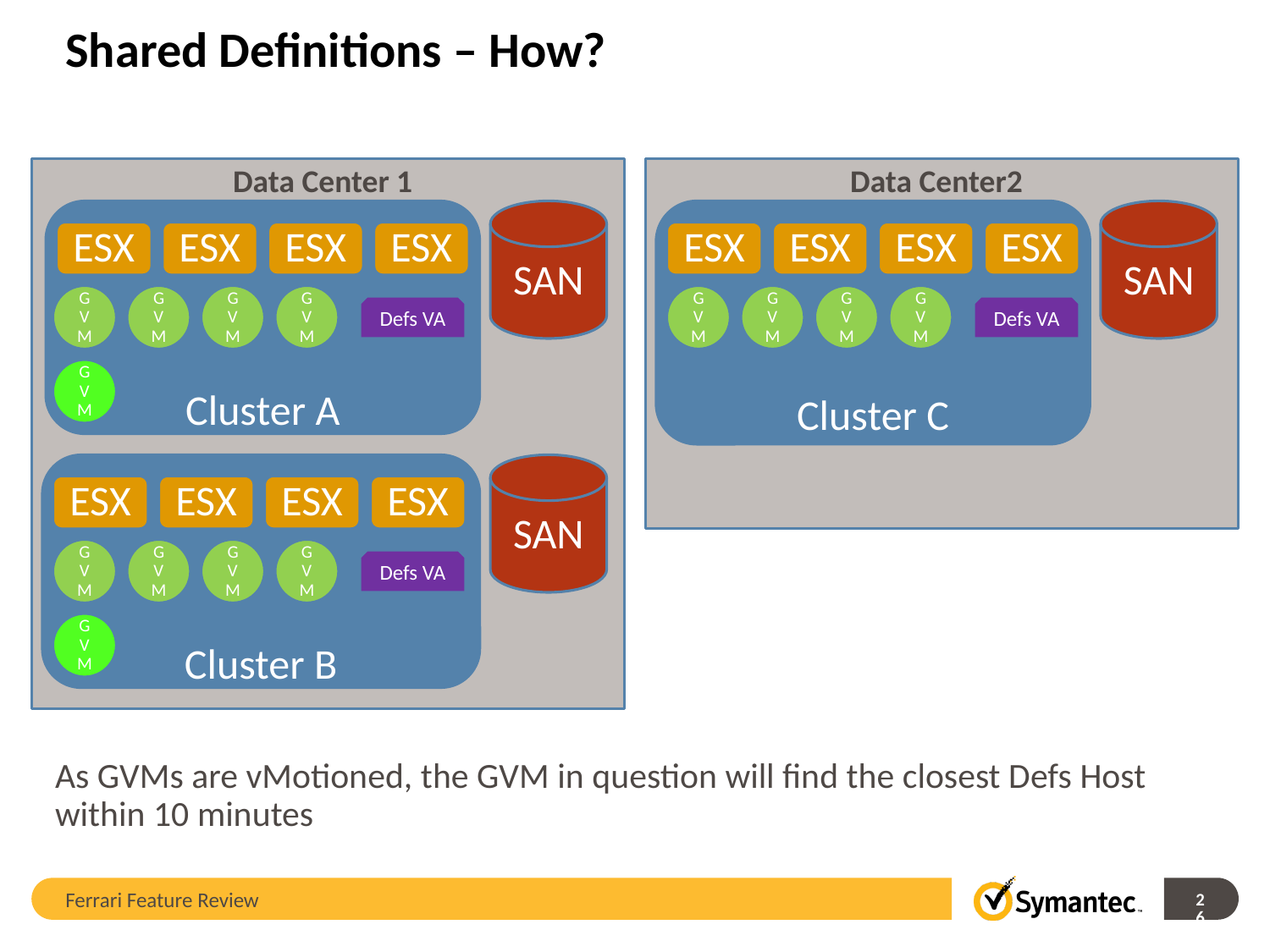

# Shared Definitions – How?

Data Center 1

Data Center2

Cluster A
SAN

Cluster C
SAN
ESX
ESX
ESX
ESX
ESX
ESX
ESX
ESX
GVM
GVM
GVM
GVM
GVM
GVM
GVM
GVM
Defs VA
Defs VA
Defs VA
Defs VA
GVM
GVM

Cluster B
SAN
ESX
ESX
ESX
ESX
GVM
GVM
GVM
GVM
Defs VA
Defs VA
GVM
As GVMs are vMotioned, the GVM in question will find the closest Defs Host within 10 minutes
Ferrari Feature Review
26